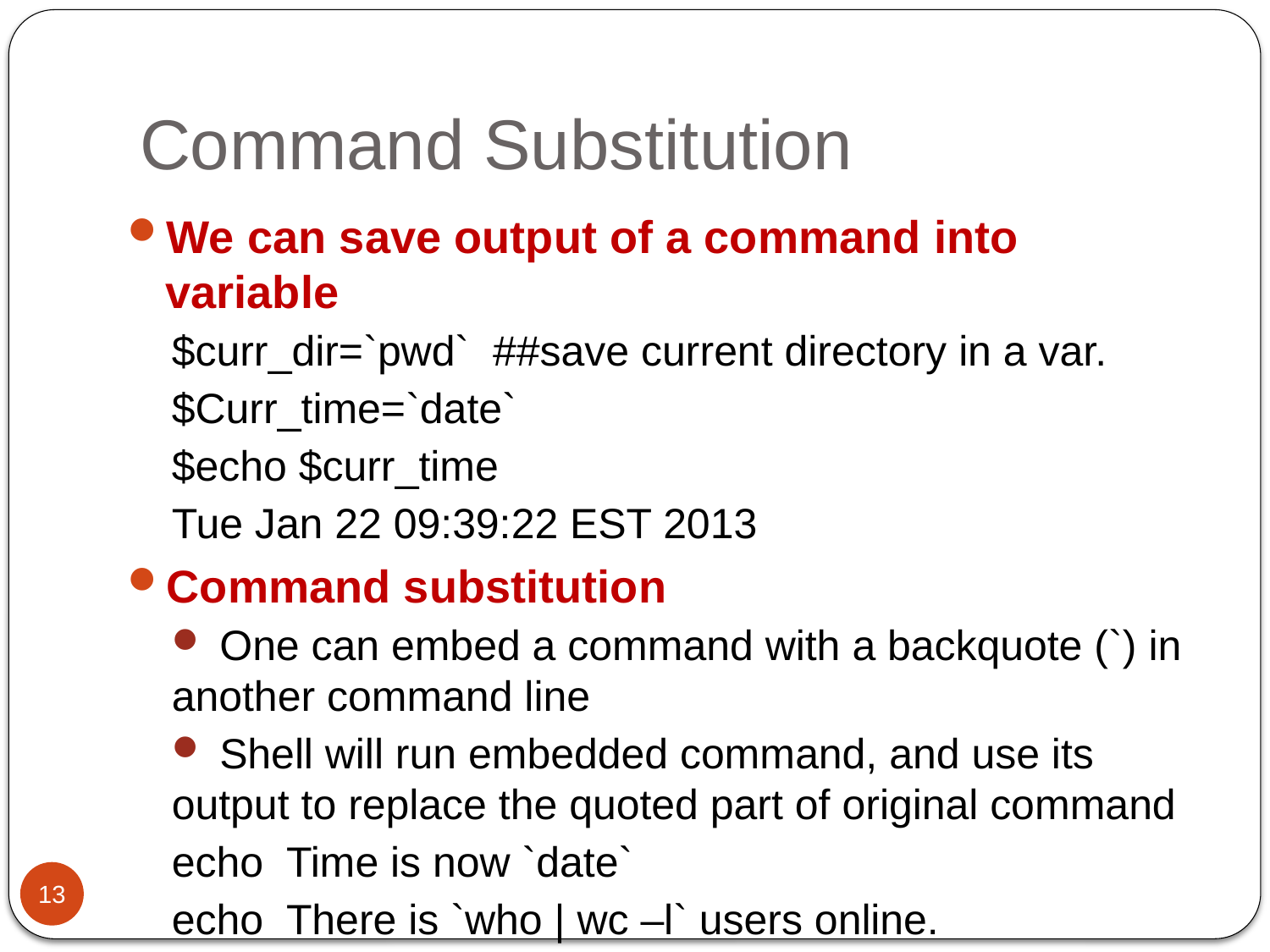

# Command Substitution
We can save output of a command into variable
$curr_dir=`pwd`  ##save current directory in a var.
$Curr_time=`date`
$echo $curr_time
Tue Jan 22 09:39:22 EST 2013
Command substitution
 One can embed a command with a backquote (`) in another command line
 Shell will run embedded command, and use its output to replace the quoted part of original command
echo  Time is now `date`
echo  There is `who | wc –l` users online.

13